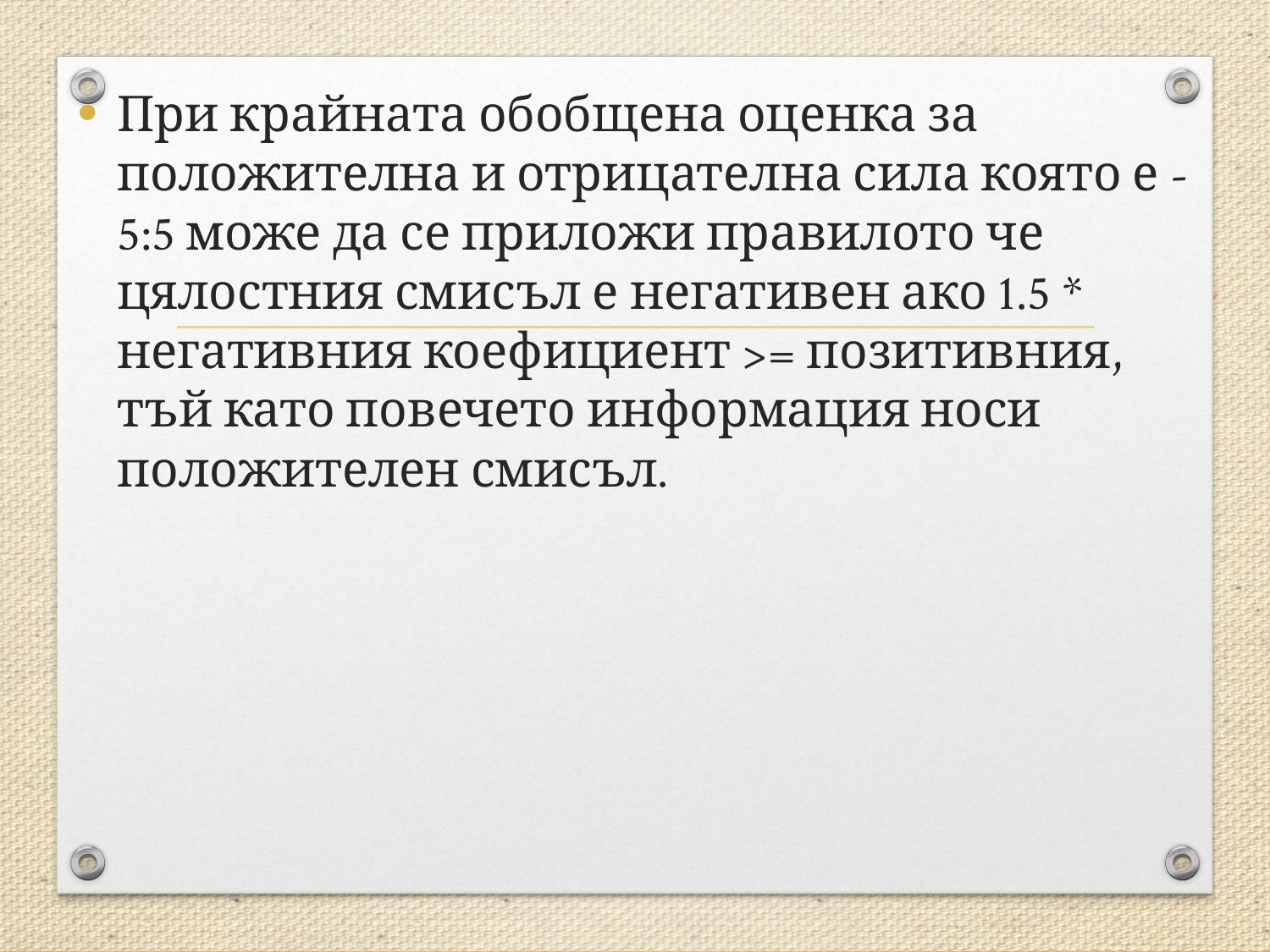

При крайната обобщена оценка за положителна и отрицателна сила която е -5:5 може да се приложи правилото че цялостния смисъл е негативен ако 1.5 * негативния коефициент >= позитивния, тъй като повечето информация носи положителен смисъл.